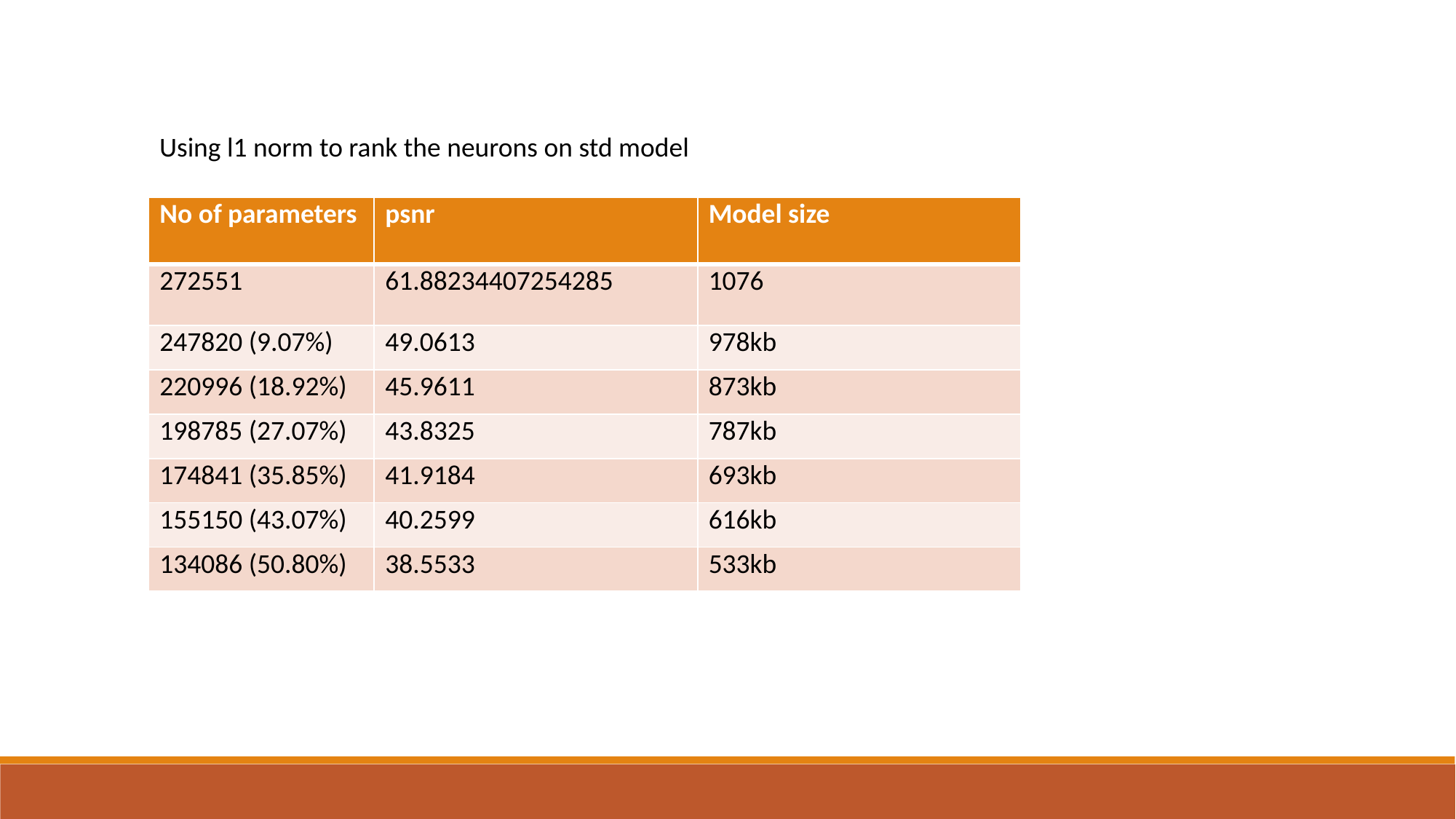

Using l1 norm to rank the neurons on std model
| No of parameters | psnr | Model size |
| --- | --- | --- |
| 272551 | 61.88234407254285 | 1076 |
| 247820 (9.07%) | 49.0613 | 978kb |
| 220996 (18.92%) | 45.9611 | 873kb |
| 198785 (27.07%) | 43.8325 | 787kb |
| 174841 (35.85%) | 41.9184 | 693kb |
| 155150 (43.07%) | 40.2599 | 616kb |
| 134086 (50.80%) | 38.5533 | 533kb |